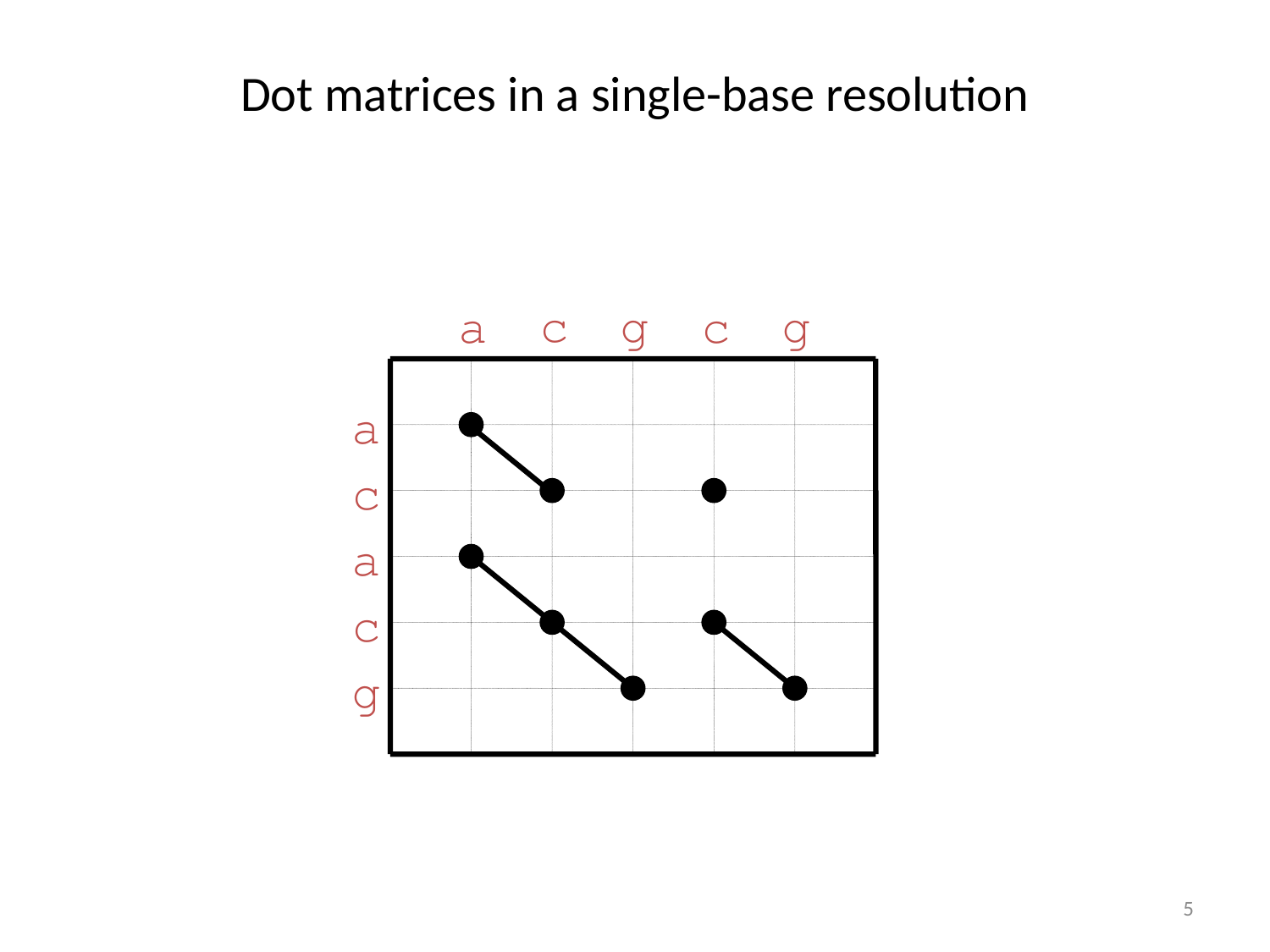

# Dot matrices in a single-base resolution
c
g
g
a
c

a

c

a

c

g

5